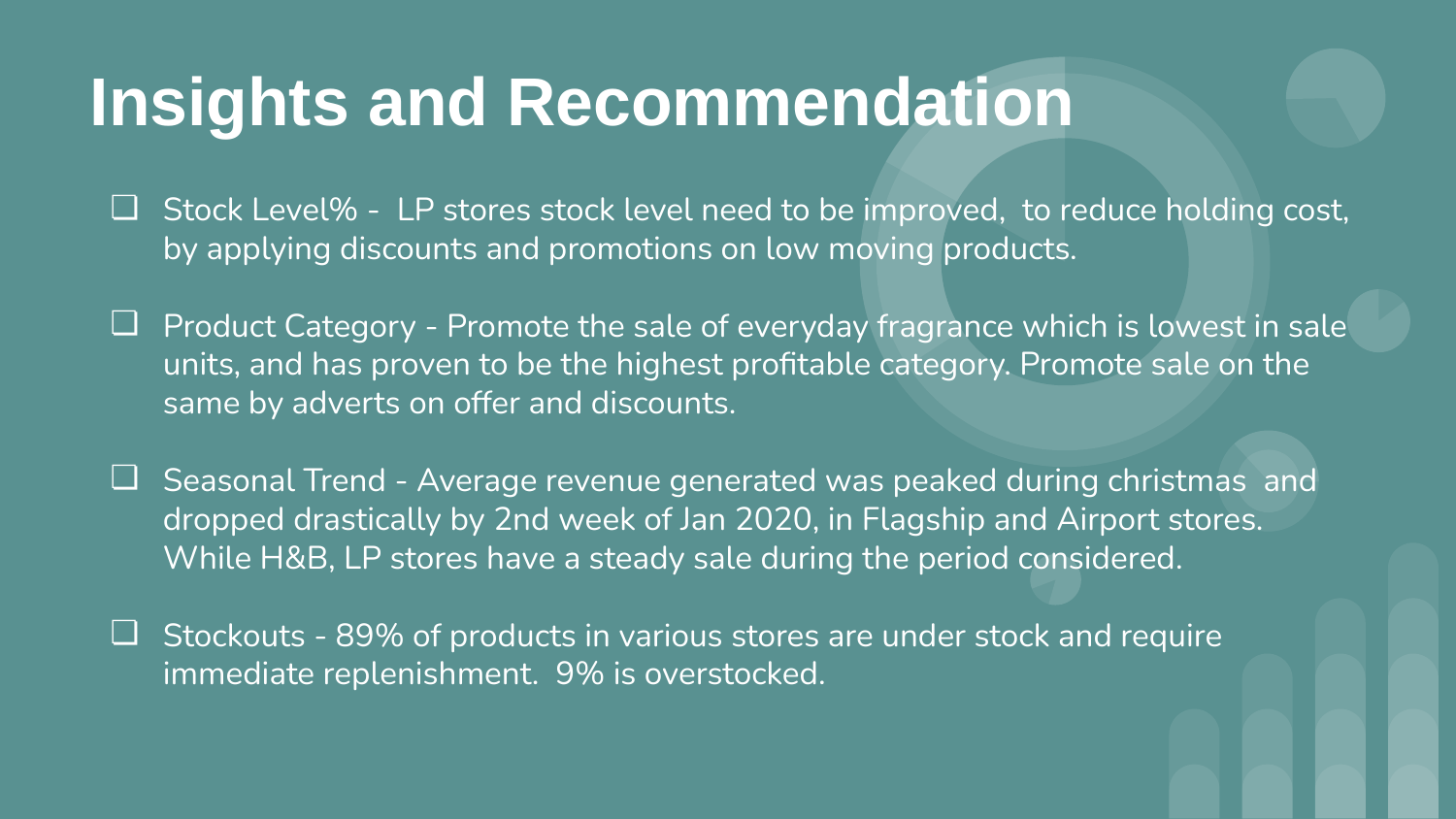

# Insights and Recommendation
Stock Level% -  LP stores stock level need to be improved,  to reduce holding cost, by applying discounts and promotions on low moving products.

Product Category - Promote the sale of everyday fragrance which is lowest in sale units, and has proven to be the highest profitable category. Promote sale on the same by adverts on offer and discounts.

Seasonal Trend - Average revenue generated was peaked during christmas  and dropped drastically by 2nd week of Jan 2020, in Flagship and Airport stores.
While H&B, LP stores have a steady sale during the period considered.

Stockouts - 89% of products in various stores are under stock and require immediate replenishment.  9% is overstocked.